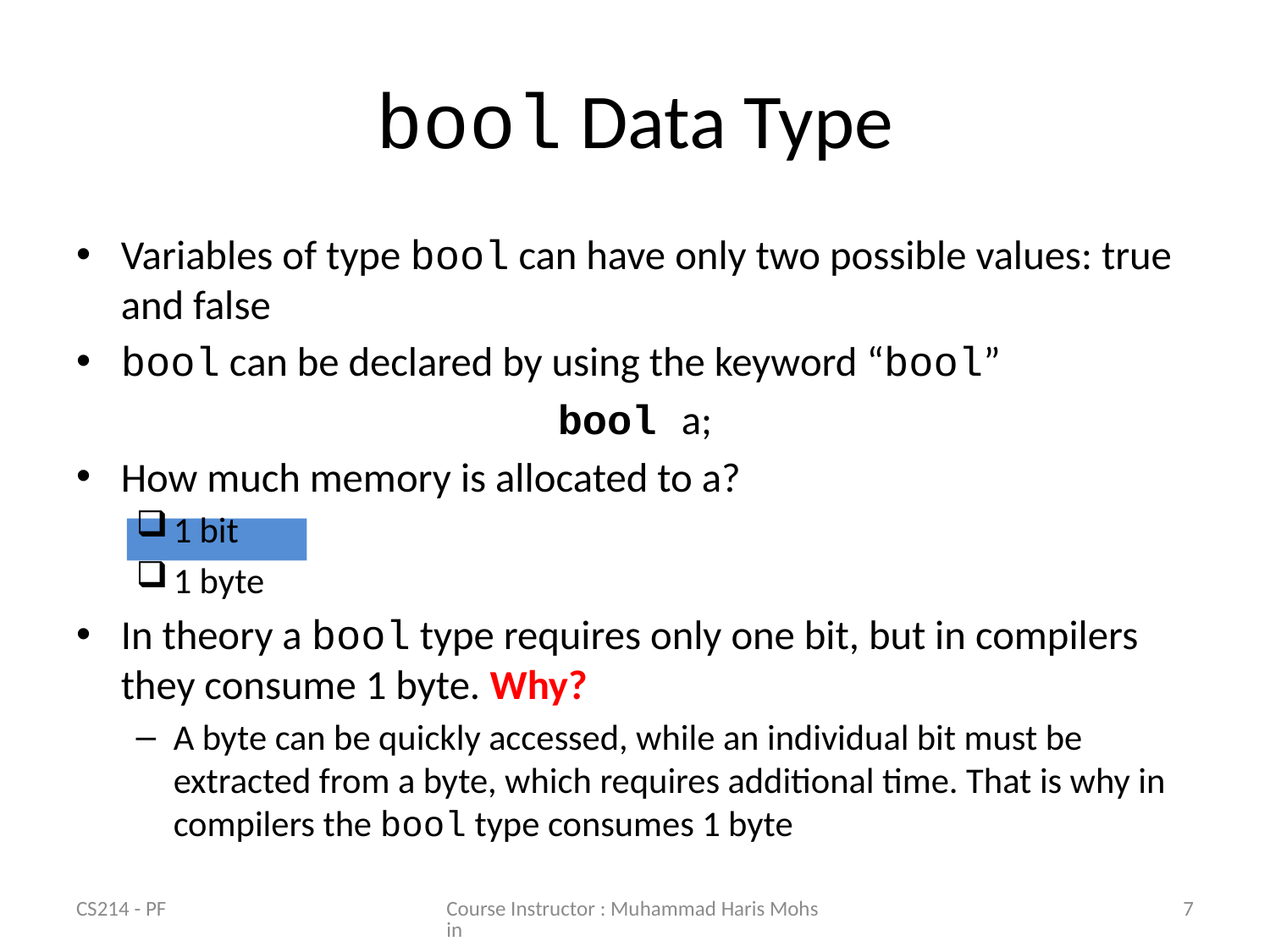

# bool Data Type
Variables of type bool can have only two possible values: true and false
bool can be declared by using the keyword “bool”
bool a;
How much memory is allocated to a?
1 bit
1 byte
In theory a bool type requires only one bit, but in compilers they consume 1 byte. Why?
A byte can be quickly accessed, while an individual bit must be extracted from a byte, which requires additional time. That is why in compilers the bool type consumes 1 byte

CS214 - PF
Course Instructor : Muhammad Haris Mohsin
7